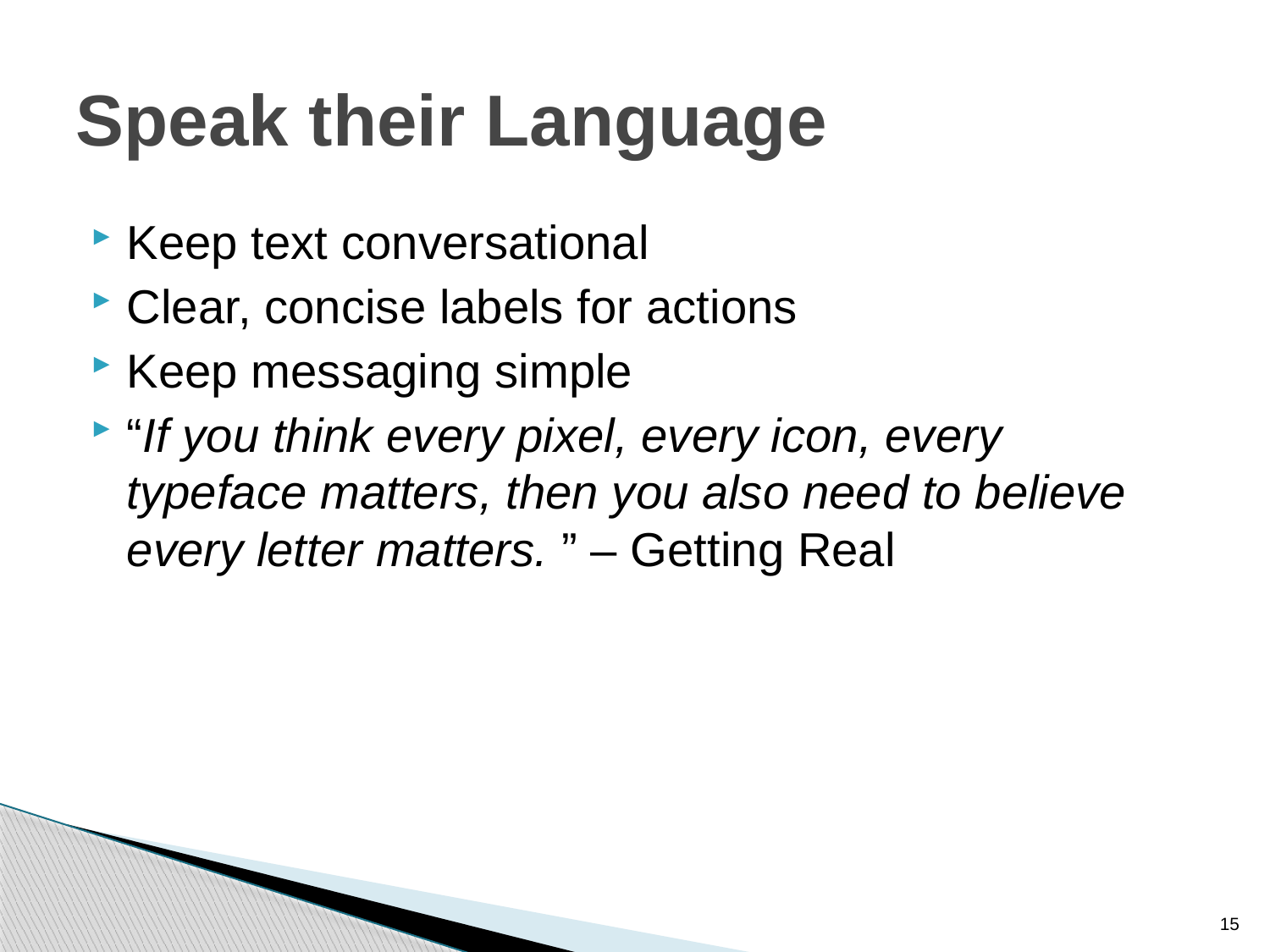

# Speak their Language
Keep text conversational
Clear, concise labels for actions
Keep messaging simple
“If you think every pixel, every icon, every typeface matters, then you also need to believe every letter matters. ” – Getting Real
15